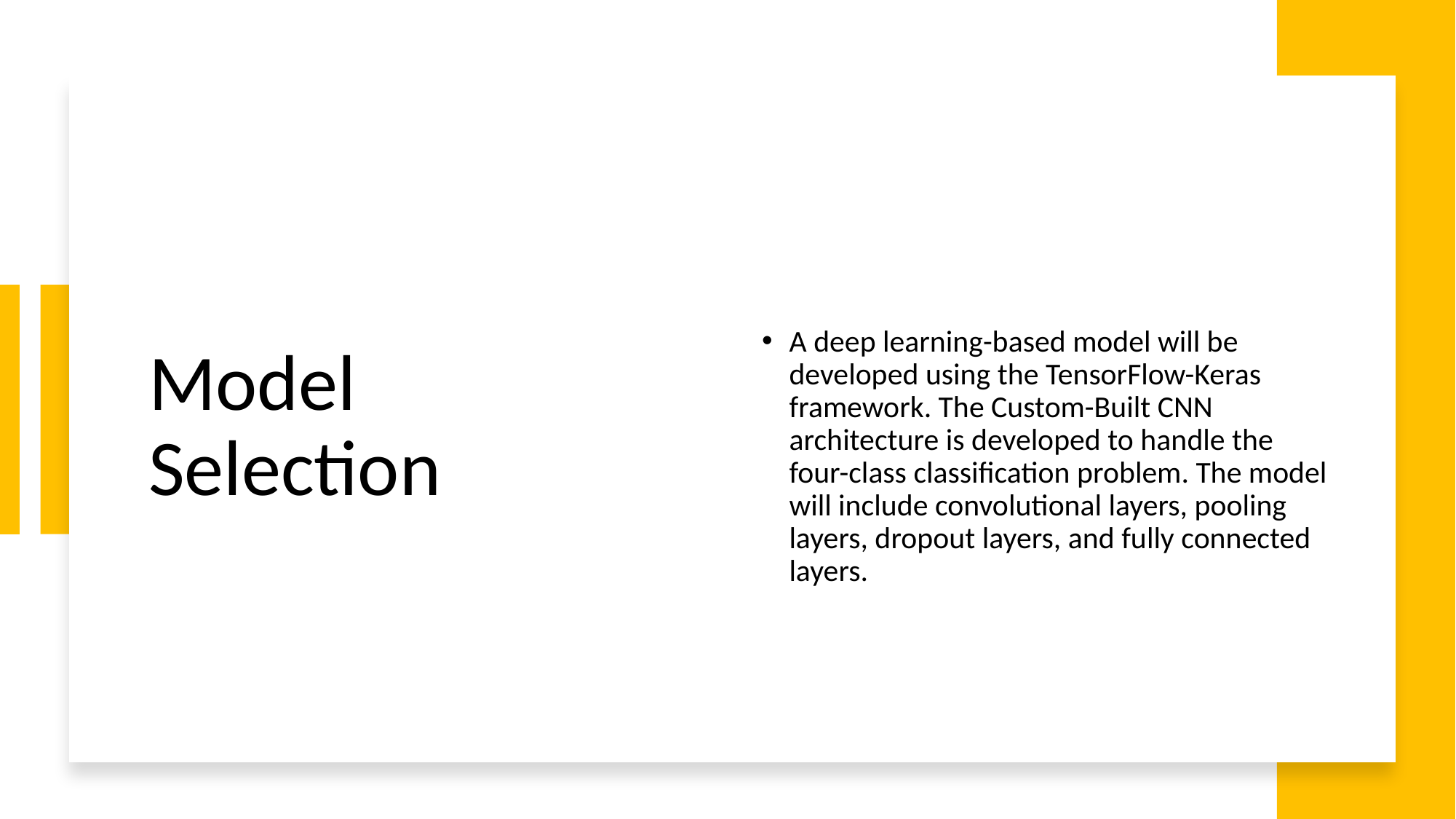

# Model Selection

A deep learning-based model will be developed using the TensorFlow-Keras framework. The Custom-Built CNN architecture is developed to handle the four-class classification problem. The model will include convolutional layers, pooling layers, dropout layers, and fully connected layers.